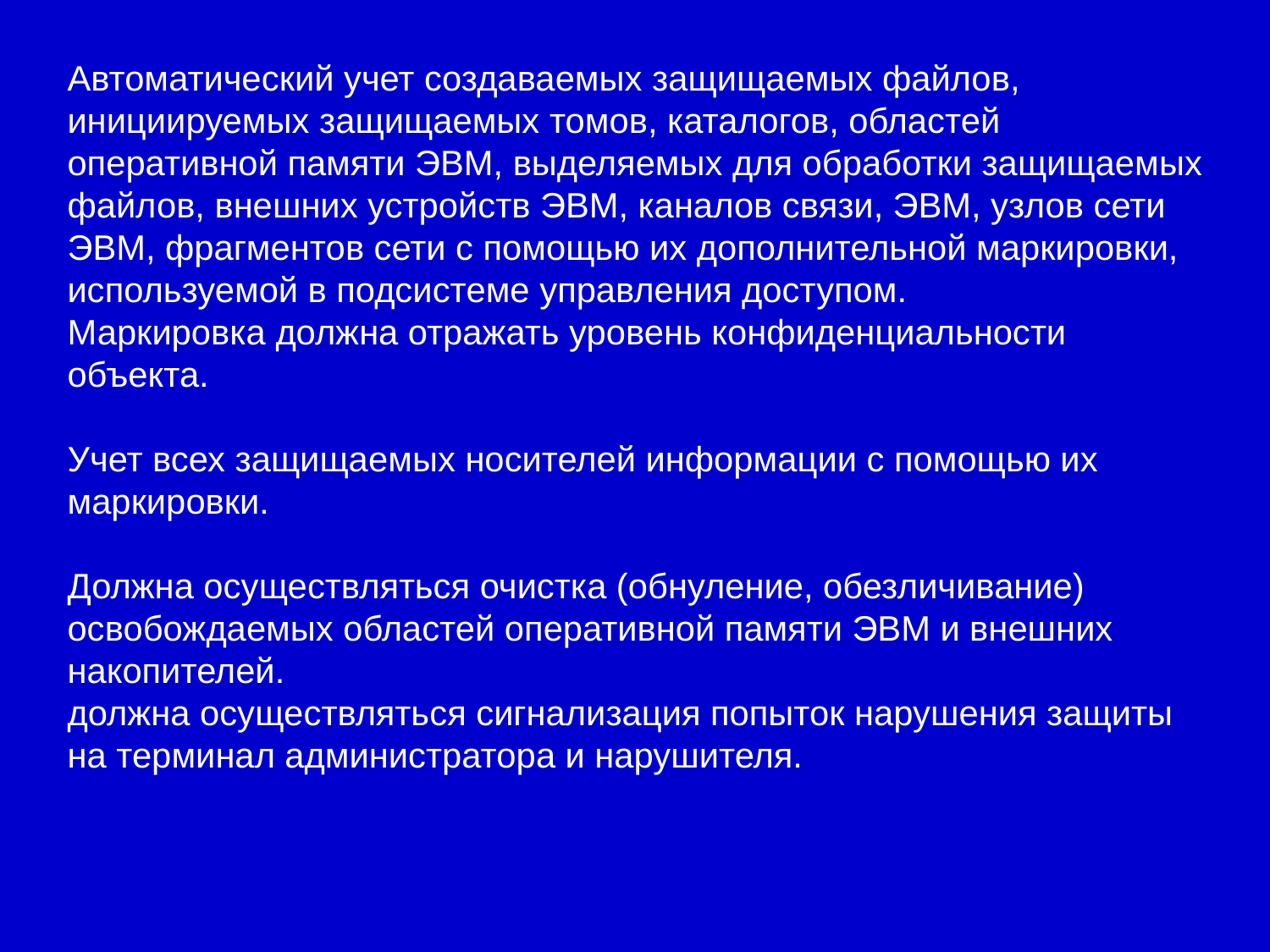

Автоматический учет создаваемых защищаемых файлов, инициируемых защищаемых томов, каталогов, областей оперативной памяти ЭВМ, выделяемых для обработки защищаемых файлов, внешних устройств ЭВМ, каналов связи, ЭВМ, узлов сети ЭВМ, фрагментов сети с помощью их дополнительной маркировки, используемой в подсистеме управления доступом.
Маркировка должна отражать уровень конфиденциальности объекта.

Учет всех защищаемых носителей информации с помощью их маркировки.

Должна осуществляться очистка (обнуление, обезличивание) освобождаемых областей оперативной памяти ЭВМ и внешних накопителей.
должна осуществляться сигнализация попыток нарушения защиты на терминал администратора и нарушителя.